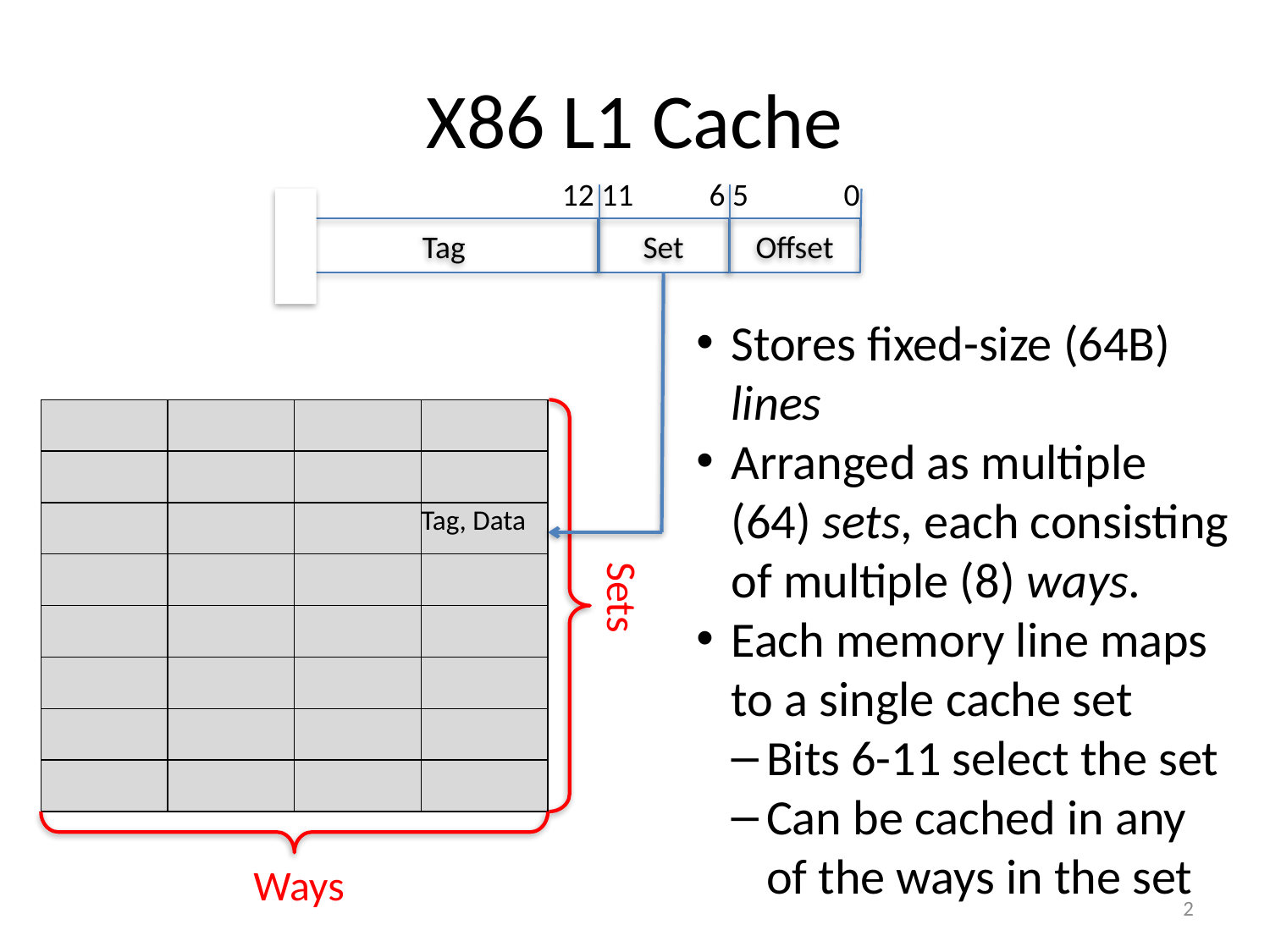

# X86 L1 Cache
12 11
6 5
0

Tag
Set
Offset
Stores fixed-size (64B) lines
Arranged as multiple (64) sets, each consisting of multiple (8) ways.
Each memory line maps to a single cache set
Bits 6-11 select the set
Can be cached in any of the ways in the set
|  |  |  |  |
| --- | --- | --- | --- |
|  |  |  |  |
|  |  |  | Tag, Data |
|  |  |  |  |
|  |  |  |  |
|  |  |  |  |
|  |  |  |  |
|  |  |  |  |

Sets

Ways
2